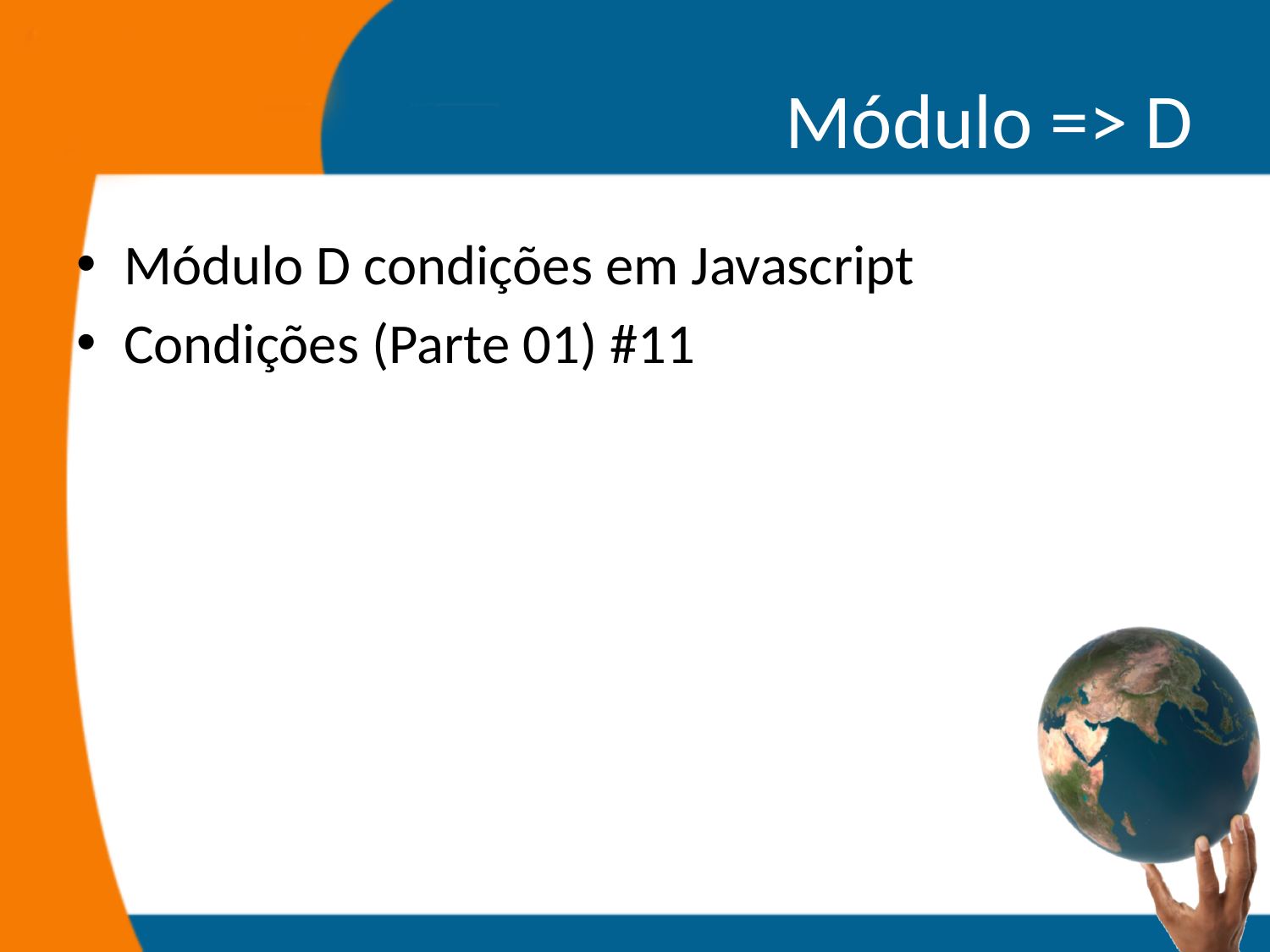

# Módulo => D
Módulo D condições em Javascript
Condições (Parte 01) #11